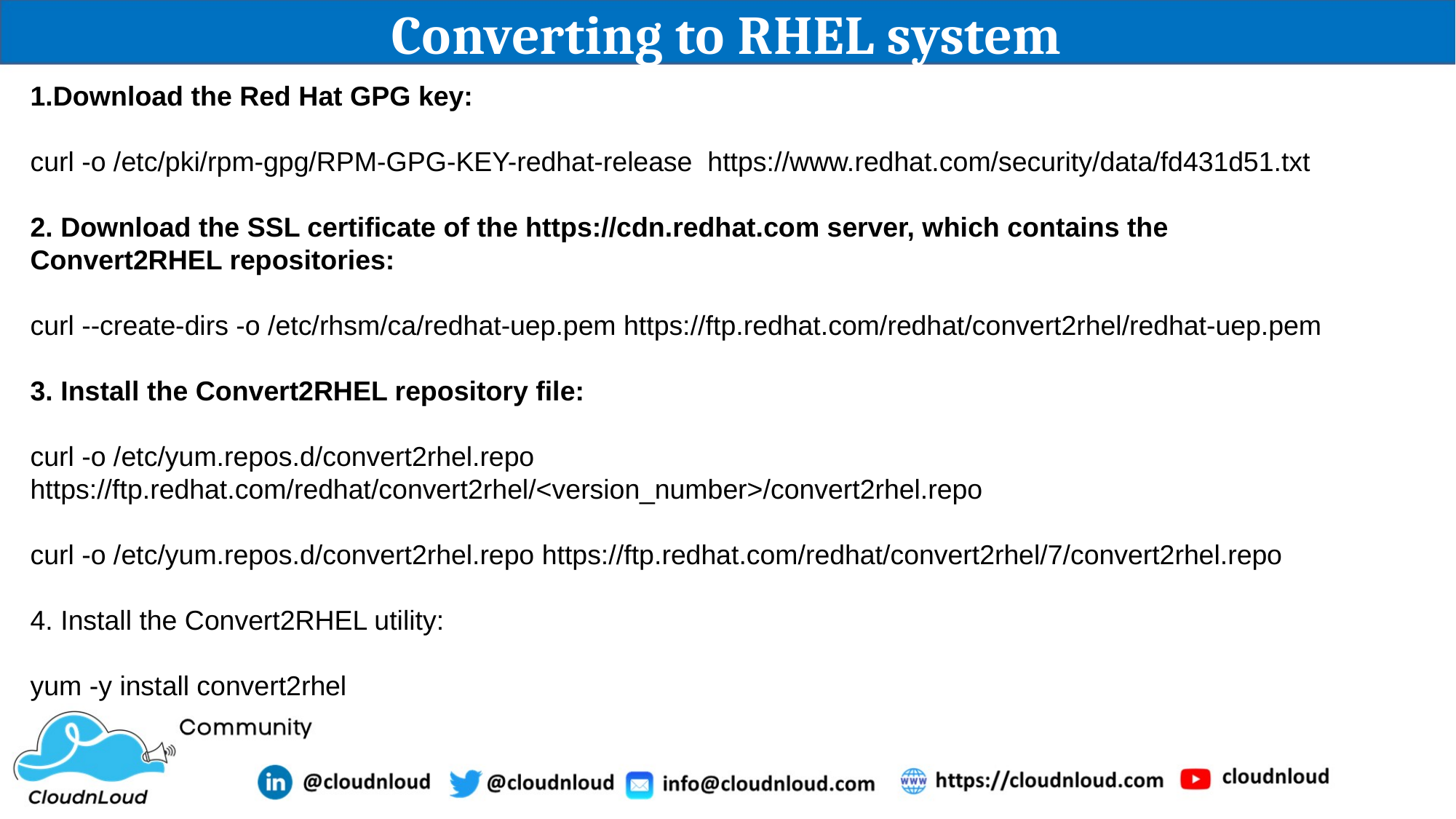

# Converting to RHEL system
1.Download the Red Hat GPG key:

curl -o /etc/pki/rpm-gpg/RPM-GPG-KEY-redhat-release  https://www.redhat.com/security/data/fd431d51.txt

2. Download the SSL certificate of the https://cdn.redhat.com server, which contains the
Convert2RHEL repositories:

curl --create-dirs -o /etc/rhsm/ca/redhat-uep.pem https://ftp.redhat.com/redhat/convert2rhel/redhat-uep.pem

3. Install the Convert2RHEL repository file:

curl -o /etc/yum.repos.d/convert2rhel.repo https://ftp.redhat.com/redhat/convert2rhel/<version_number>/convert2rhel.repo

curl -o /etc/yum.repos.d/convert2rhel.repo https://ftp.redhat.com/redhat/convert2rhel/7/convert2rhel.repo

4. Install the Convert2RHEL utility:

yum -y install convert2rhel